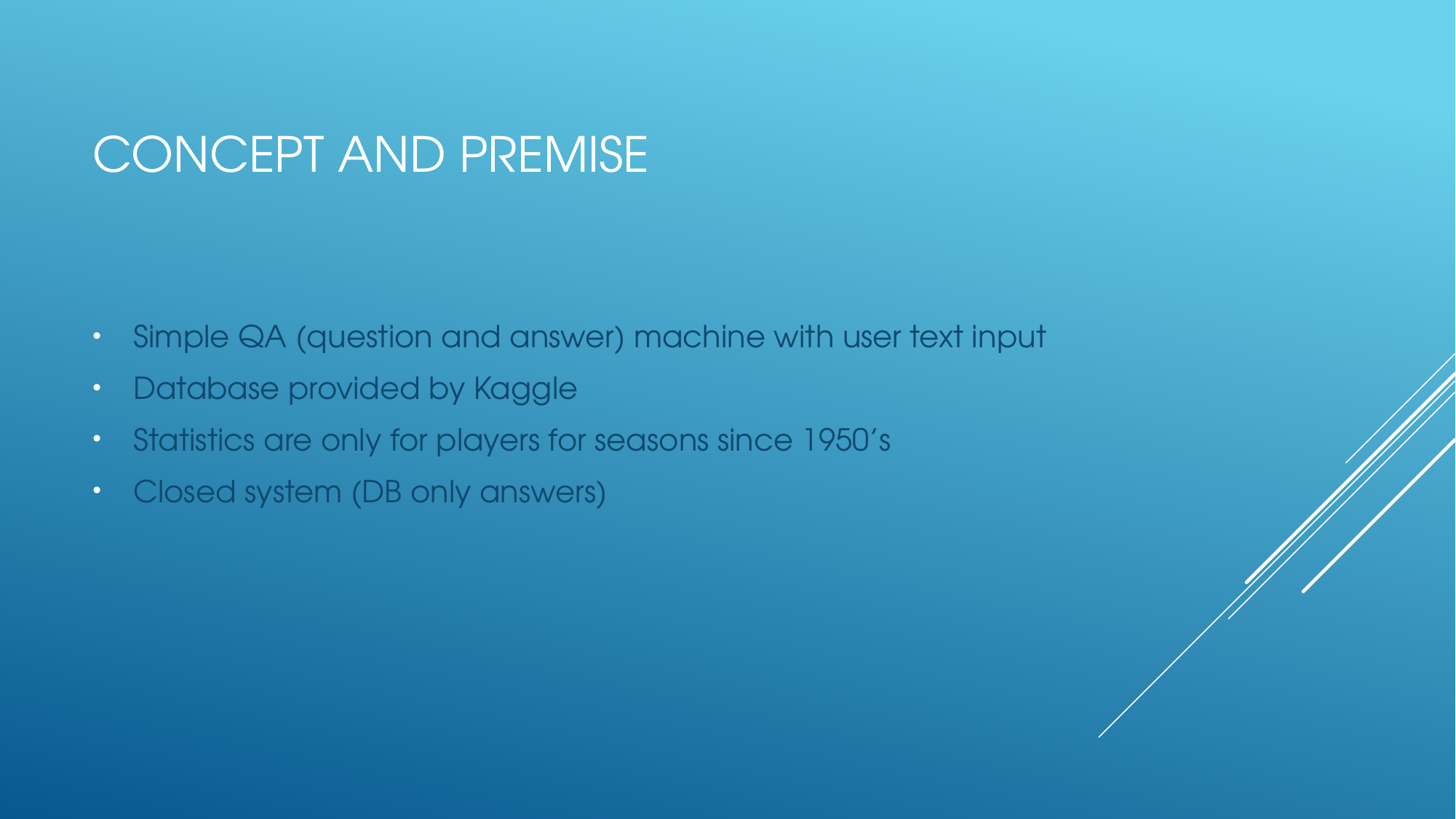

# Concept and premise
Simple QA (question and answer) machine with user text input
Database provided by Kaggle
Statistics are only for players for seasons since 1950’s
Closed system (DB only answers)